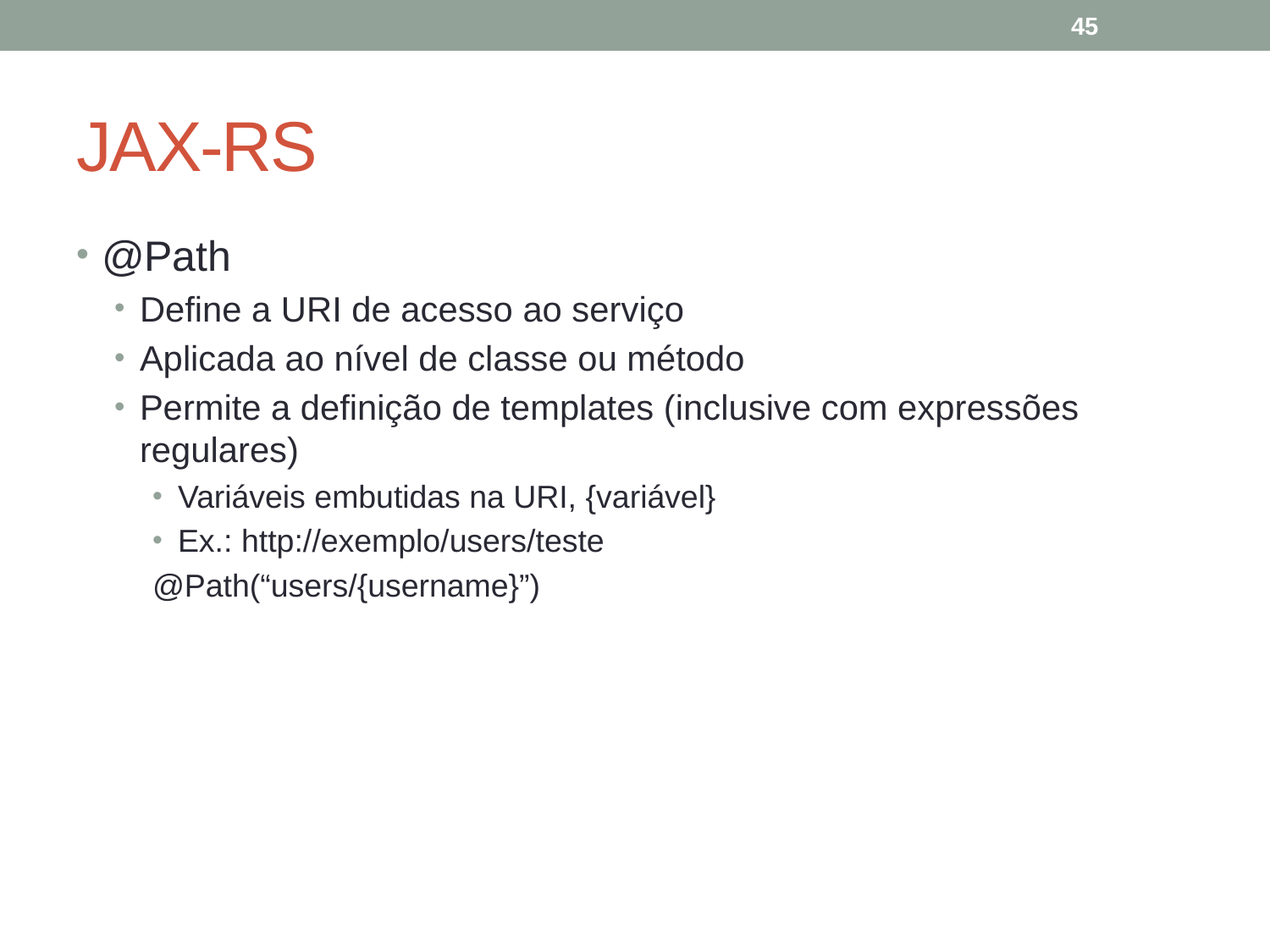

45
# JAX-RS
@Path
Define a URI de acesso ao serviço
Aplicada ao nível de classe ou método
Permite a definição de templates (inclusive com expressões regulares)
Variáveis embutidas na URI, {variável}
Ex.: http://exemplo/users/teste
@Path(“users/{username}”)